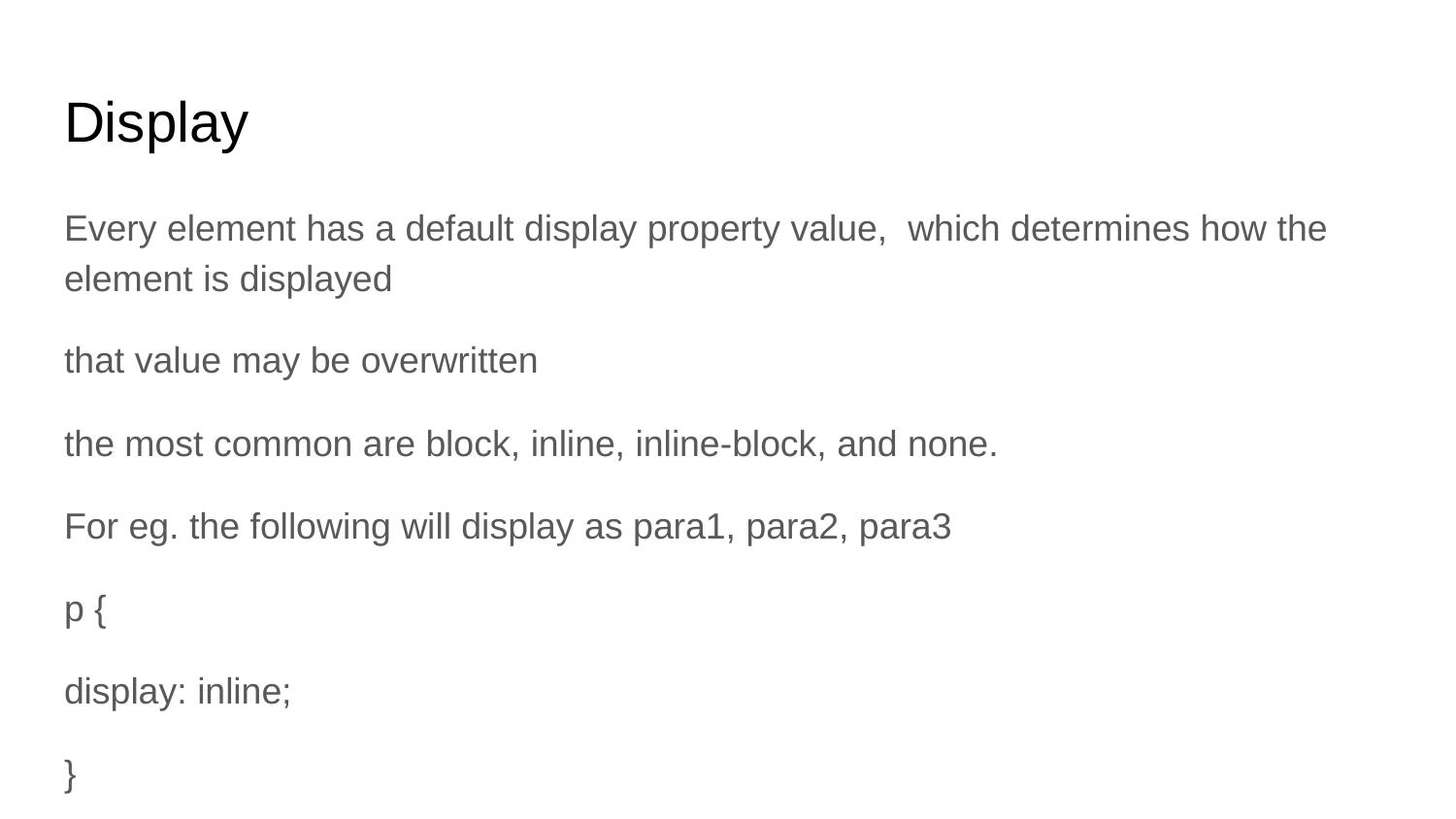

# Display
Every element has a default display property value,  which determines how the element is displayed
that value may be overwritten
the most common are block, inline, inline-block, and none.
For eg. the following will display as para1, para2, para3
p {
display: inline;
}